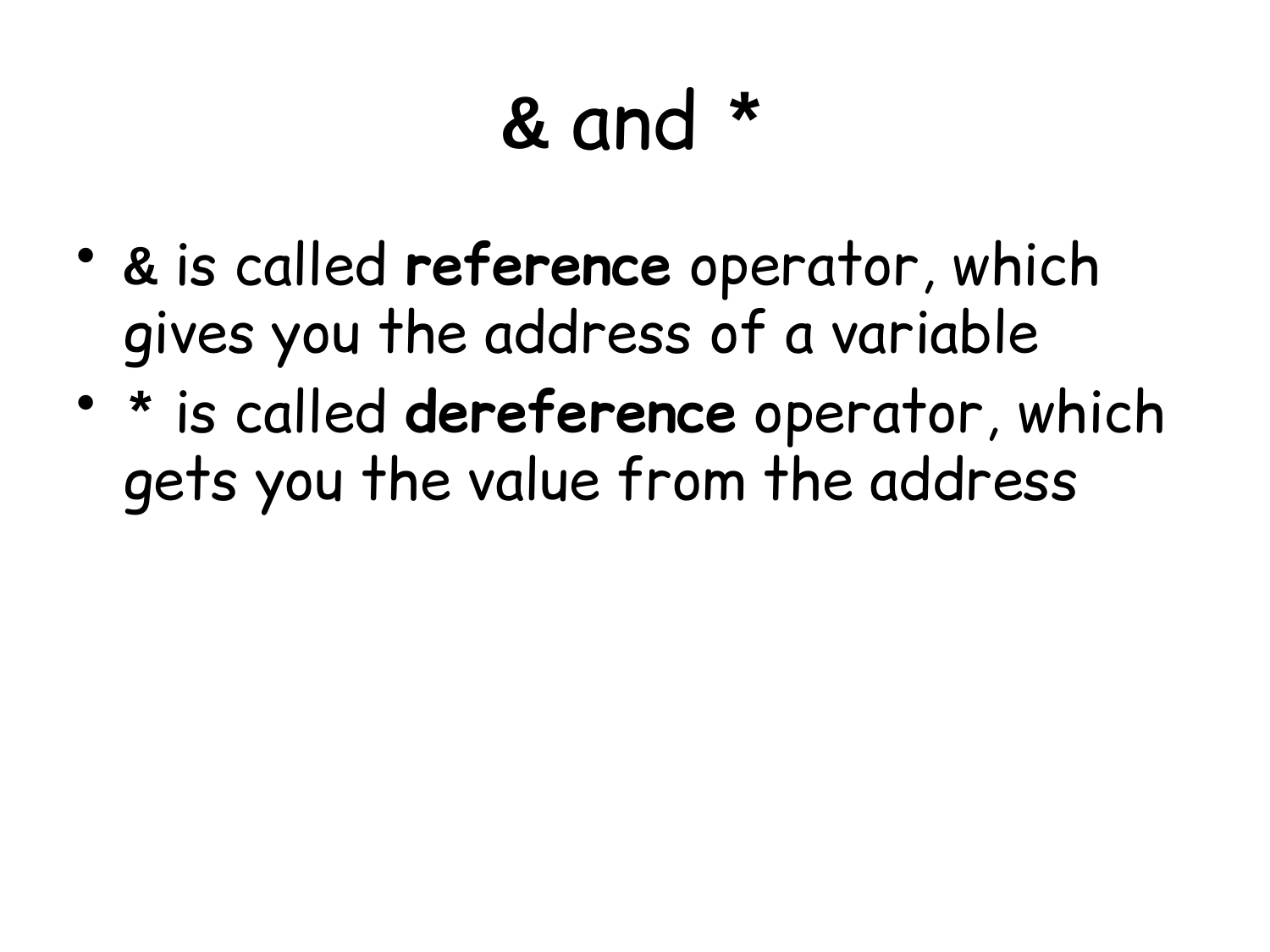

# & and *
& is called reference operator, which gives you the address of a variable
* is called dereference operator, which gets you the value from the address